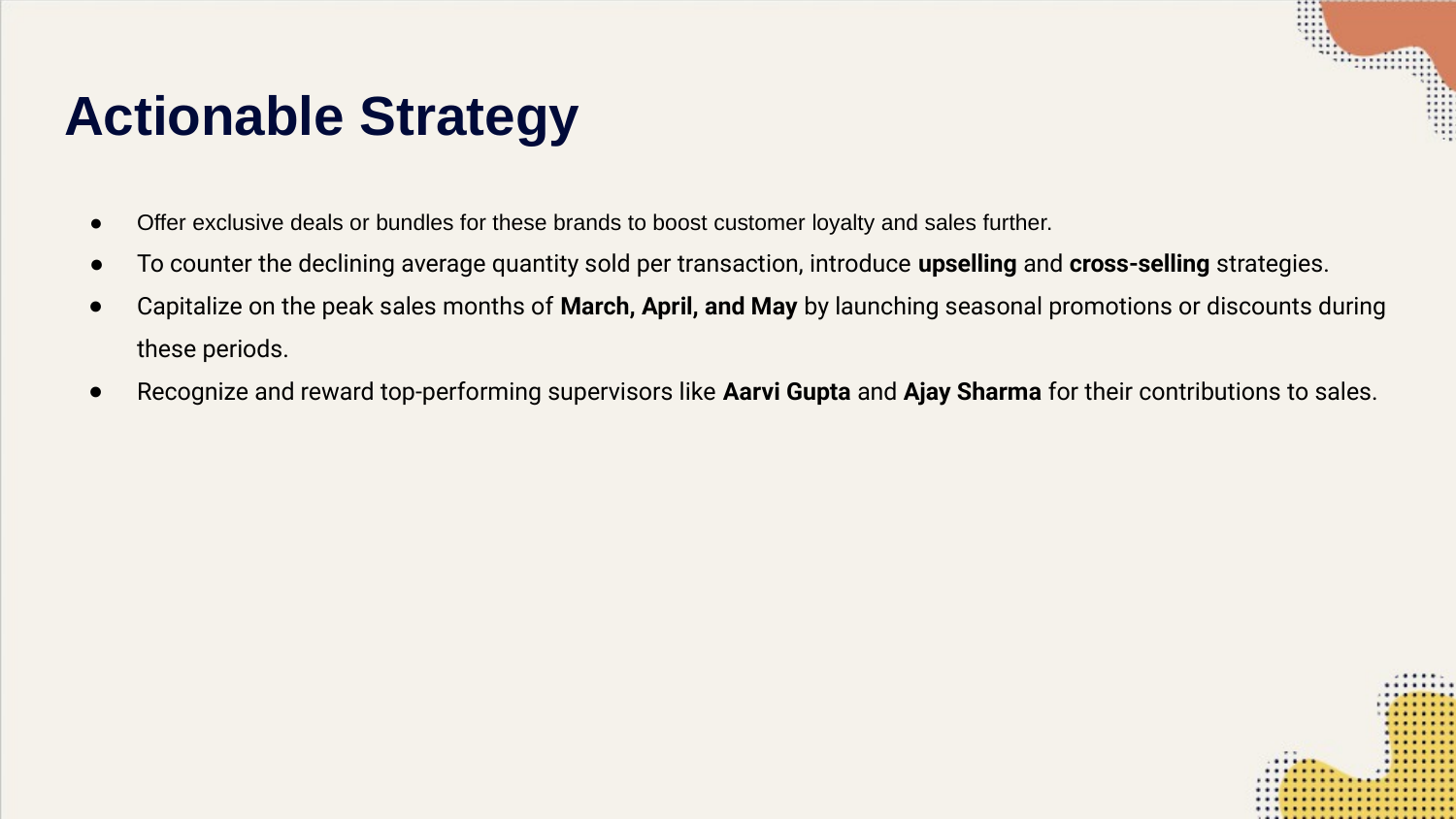

# Actionable Strategy
Offer exclusive deals or bundles for these brands to boost customer loyalty and sales further.
To counter the declining average quantity sold per transaction, introduce upselling and cross-selling strategies.
Capitalize on the peak sales months of March, April, and May by launching seasonal promotions or discounts during these periods.
Recognize and reward top-performing supervisors like Aarvi Gupta and Ajay Sharma for their contributions to sales.